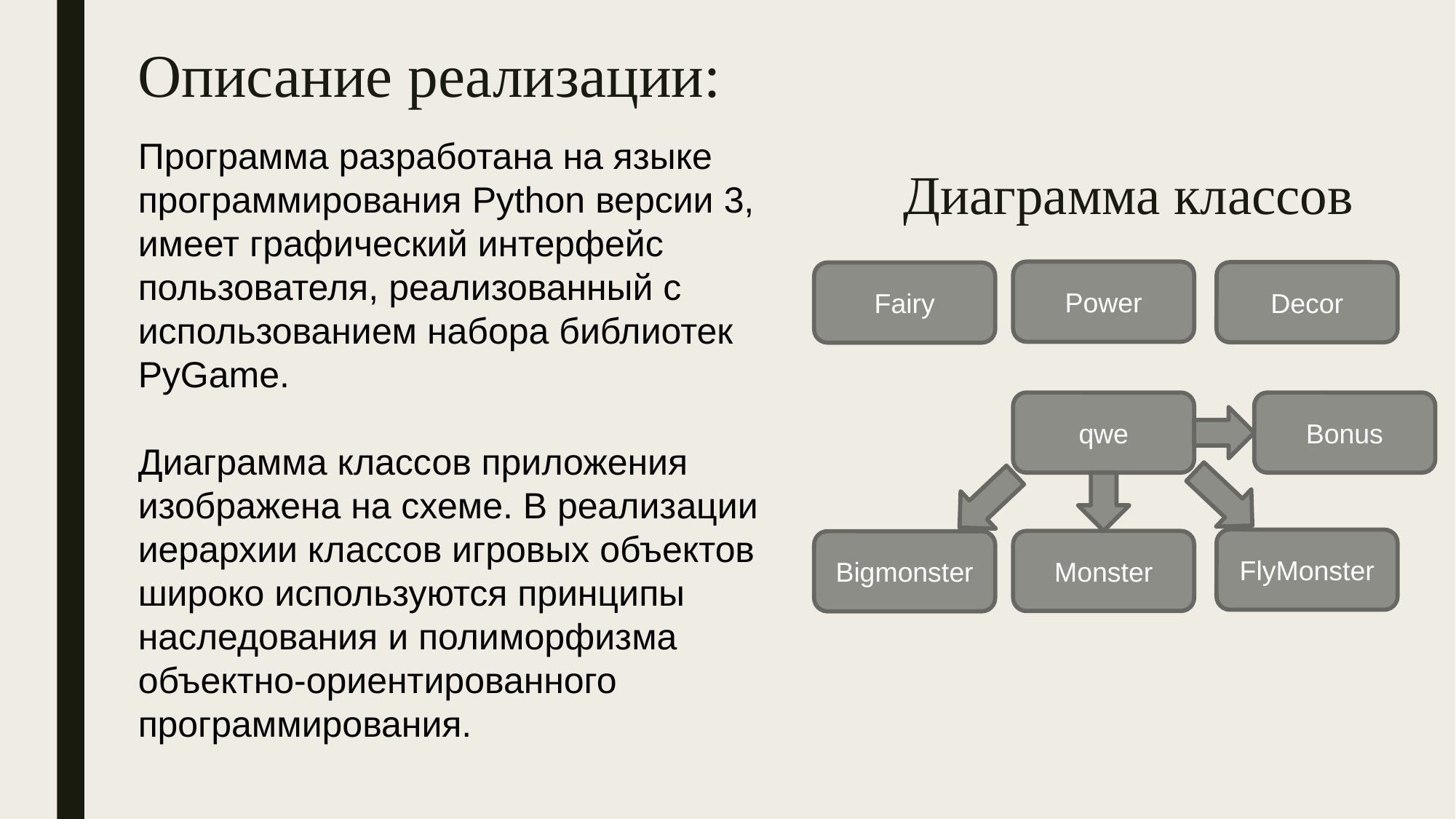

Описание реализации:
Программа разработана на языке программирования Python версии 3, имеет графический интерфейс пользователя, реализованный с использованием набора библиотек PyGame.

Диаграмма классов приложения изображена на схеме. В реализации иерархии классов игровых объектов широко используются принципы наследования и полиморфизма объектно-ориентированного программирования.
Диаграмма классов
Power
Decor
Fairy
qwe
Bonus

FlyMonster
Monster
Bigmonster